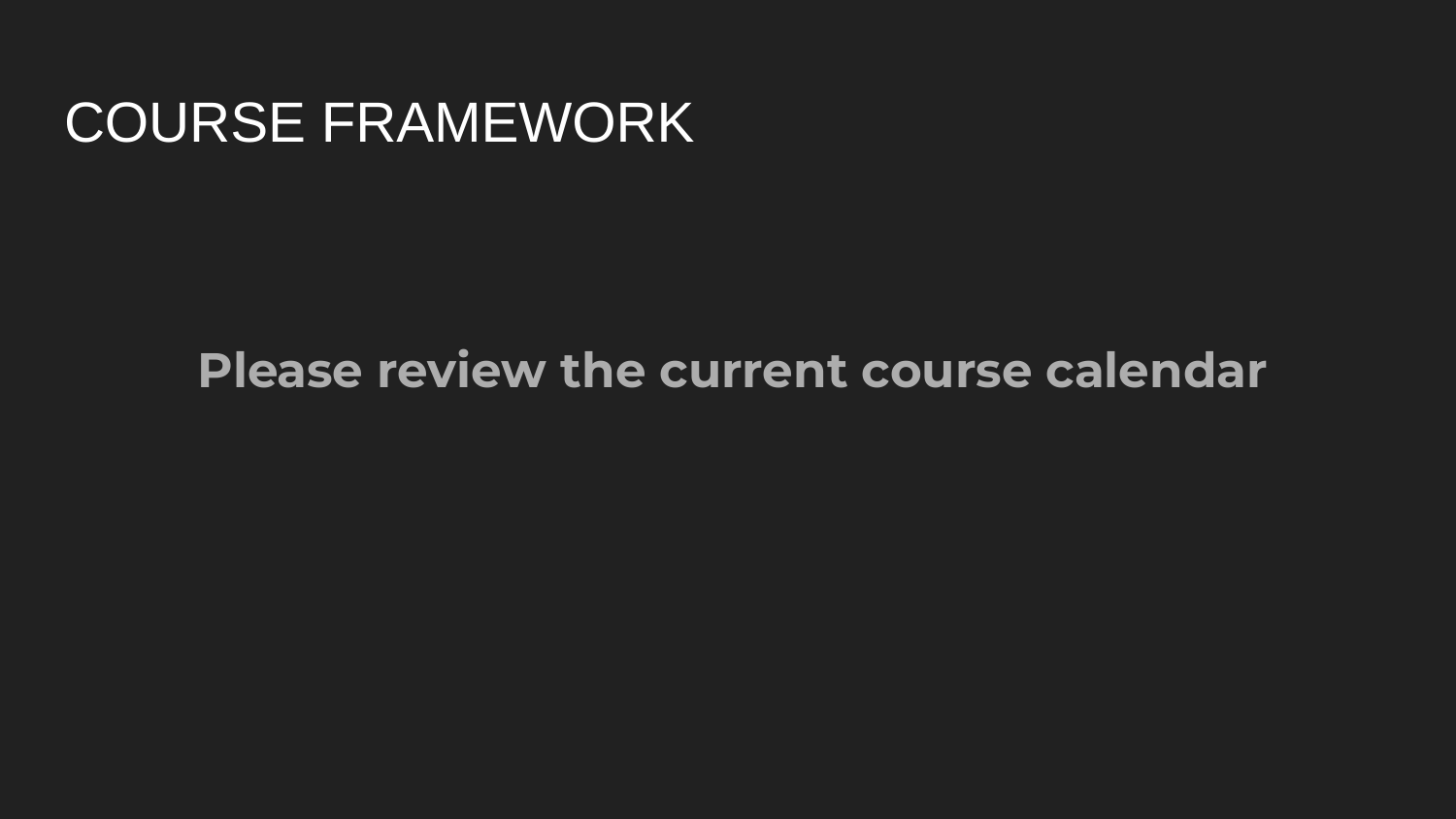

# COURSE FRAMEWORK
Please review the current course calendar